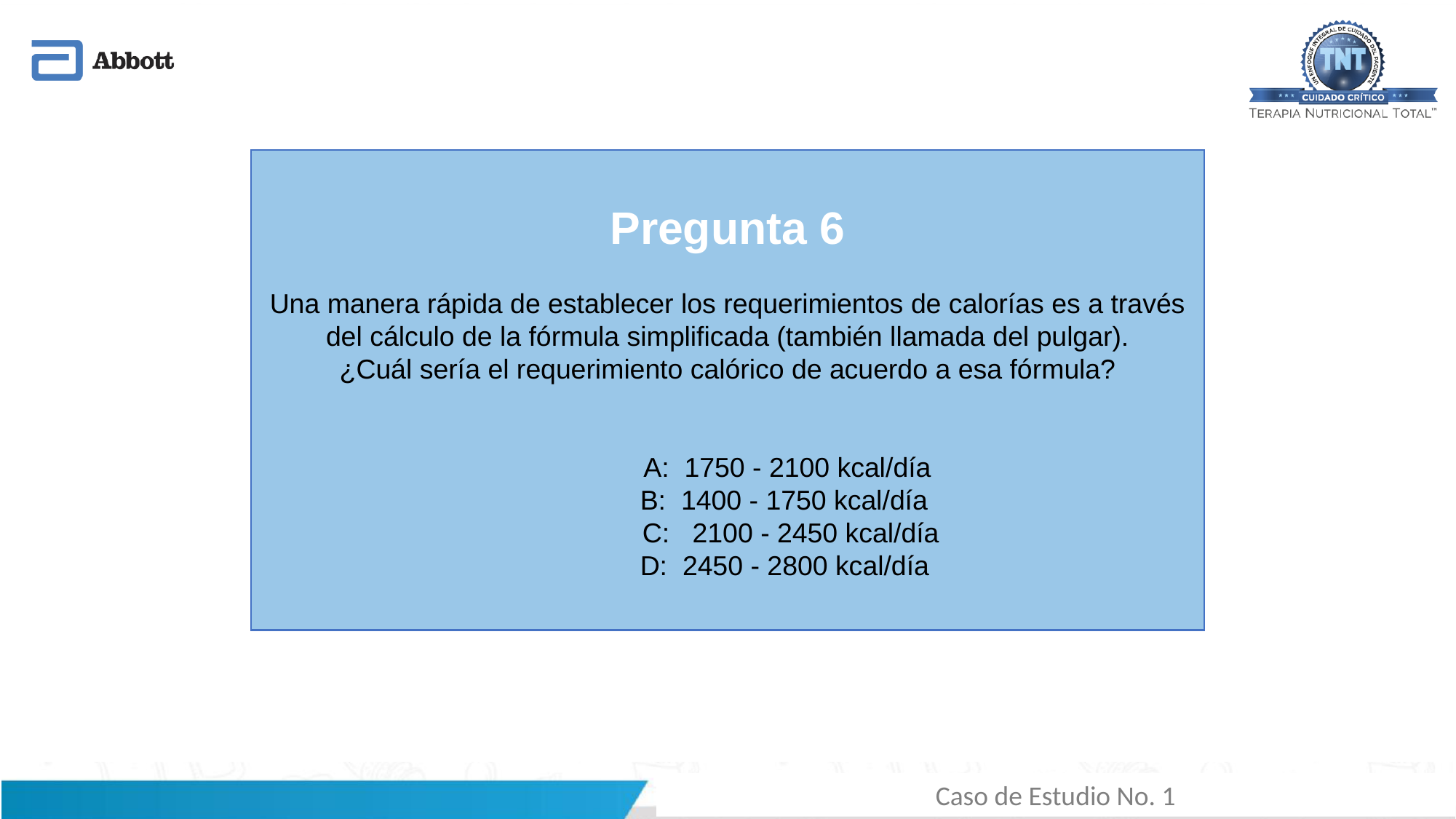

Pregunta 6

Una manera rápida de establecer los requerimientos de calorías es a través del cálculo de la fórmula simplificada (también llamada del pulgar).
¿Cuál sería el requerimiento calórico de acuerdo a esa fórmula?

                                                  A:  1750 - 2100 kcal/día
		                     B:  1400 - 1750 kcal/día
			       C:   2100 - 2450 kcal/día
		                     D:  2450 - 2800 kcal/día